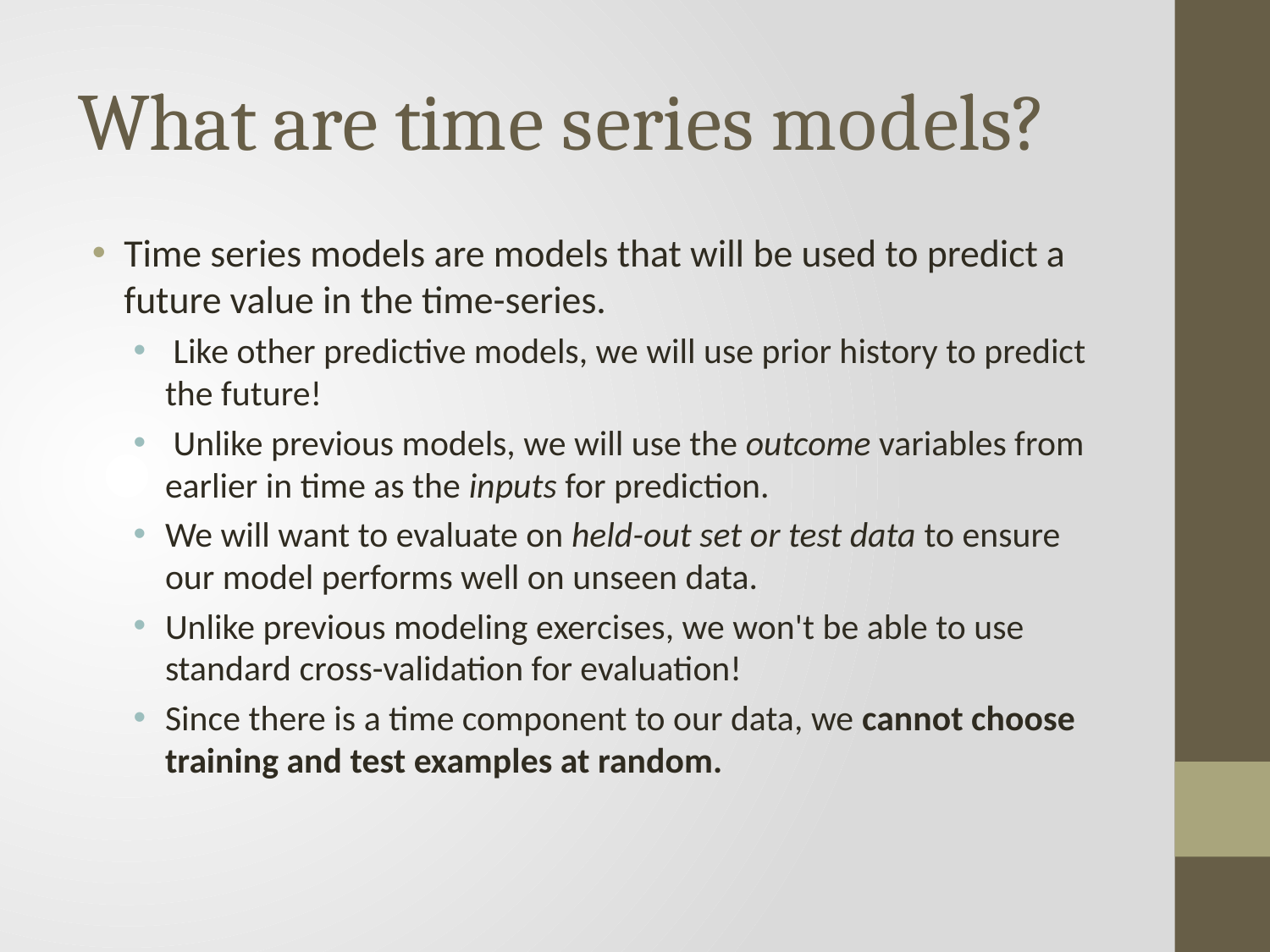

# What are time series models?
Time series models are models that will be used to predict a future value in the time-series.
 Like other predictive models, we will use prior history to predict the future!
 Unlike previous models, we will use the outcome variables from earlier in time as the inputs for prediction.
We will want to evaluate on held-out set or test data to ensure our model performs well on unseen data.
Unlike previous modeling exercises, we won't be able to use standard cross-validation for evaluation!
Since there is a time component to our data, we cannot choose training and test examples at random.